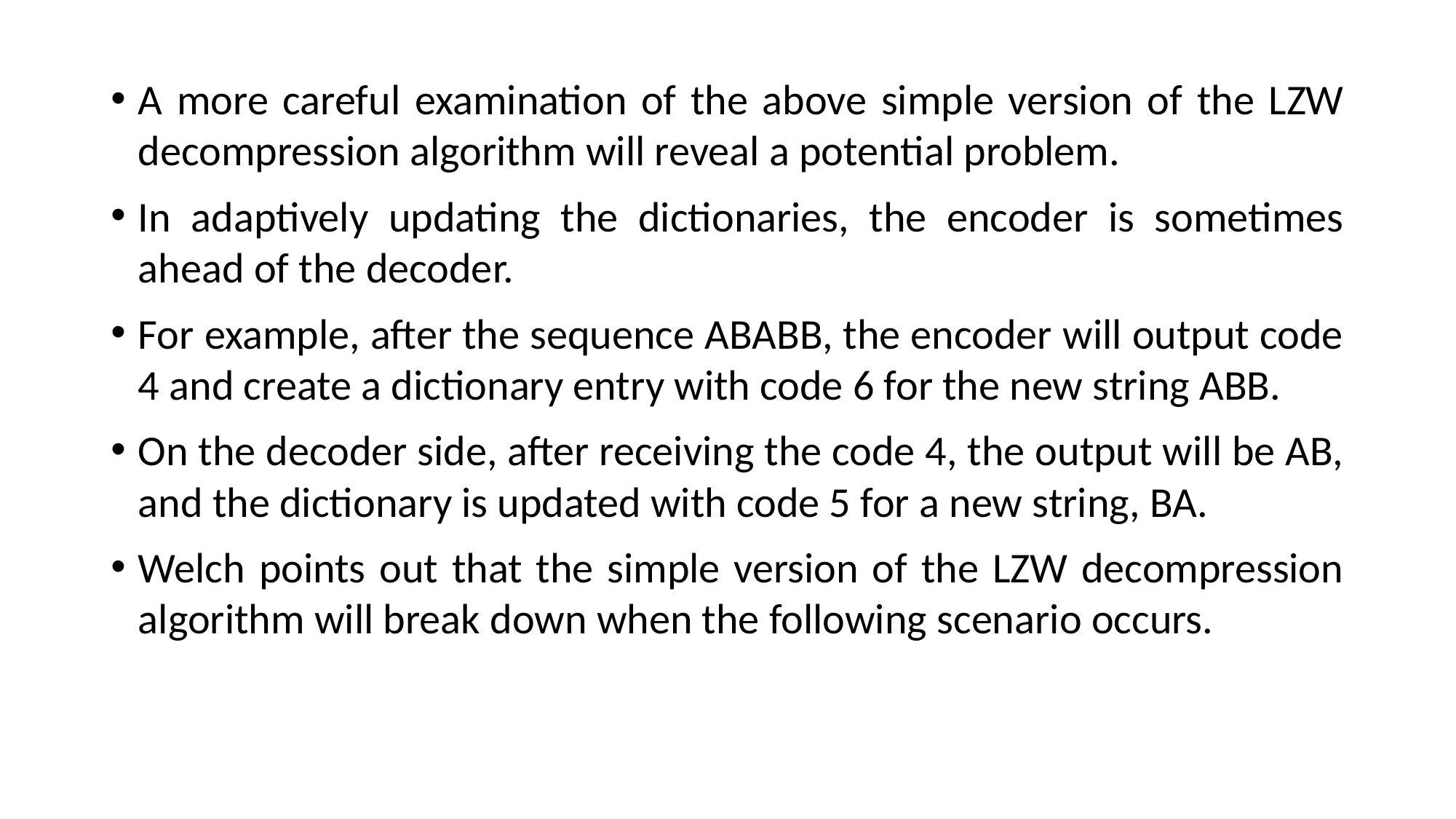

A more careful examination of the above simple version of the LZW decompression algorithm will reveal a potential problem.
In adaptively updating the dictionaries, the encoder is sometimes ahead of the decoder.
For example, after the sequence ABABB, the encoder will output code 4 and create a dictionary entry with code 6 for the new string ABB.
On the decoder side, after receiving the code 4, the output will be AB, and the dictionary is updated with code 5 for a new string, BA.
Welch points out that the simple version of the LZW decompression algorithm will break down when the following scenario occurs.